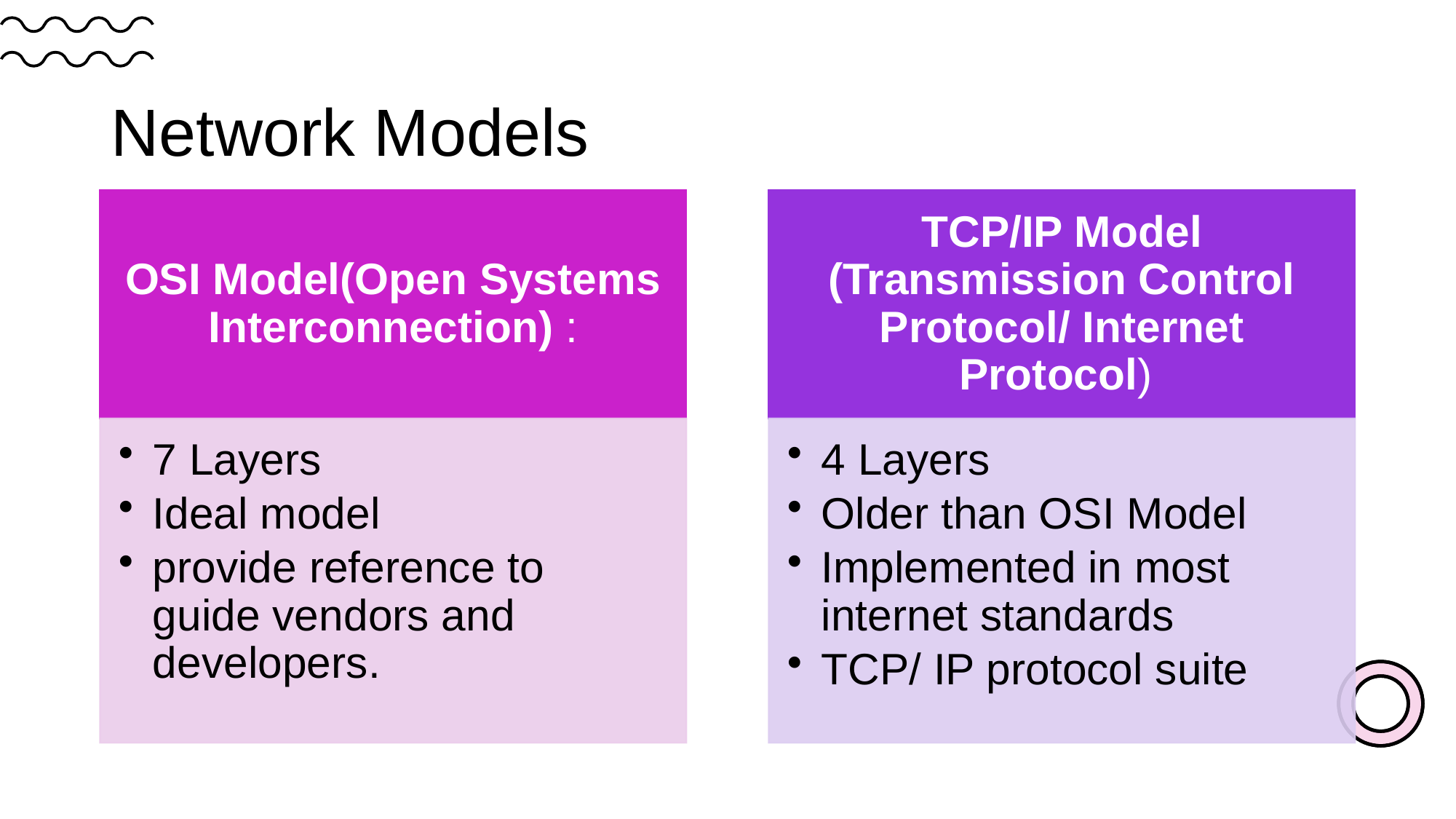

# Network Models
OSI Model(Open Systems Interconnection) :
7 Layers
Ideal model
provide reference to guide vendors and developers.
TCP/IP Model (Transmission Control Protocol/ Internet Protocol)
4 Layers
Older than OSI Model
Implemented in most internet standards
TCP/ IP protocol suite